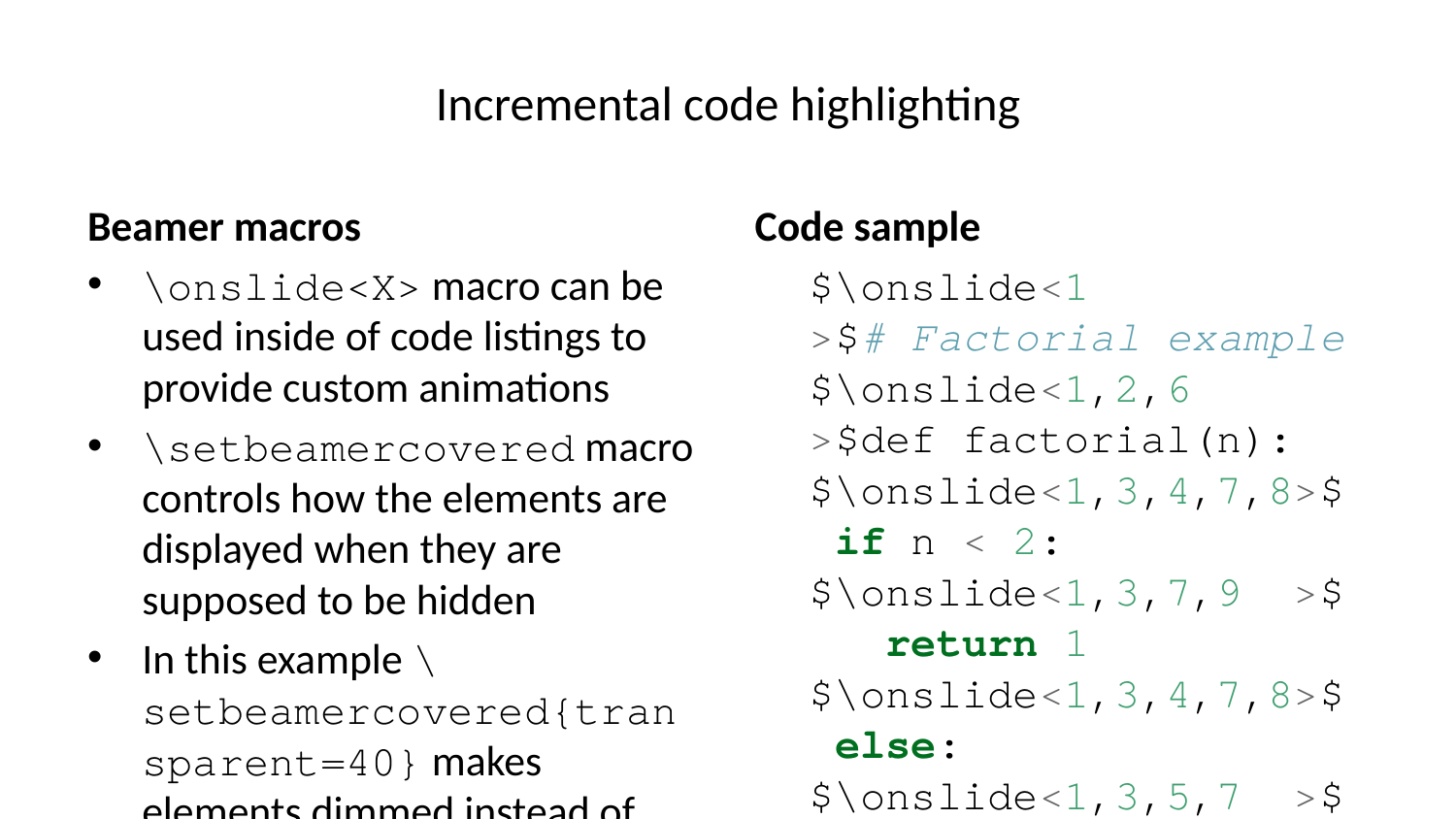

# Incremental code highlighting
Beamer macros
\onslide<X> macro can be used inside of code listings to provide custom animations
\setbeamercovered macro controls how the elements are displayed when they are supposed to be hidden
In this example \setbeamercovered{transparent=40} makes elements dimmed instead of being hidden completely
Code sample
$\onslide<1        >$# Factorial example
$\onslide<1,2,6    >$def factorial(n):
$\onslide<1,3,4,7,8>$  if n < 2:
$\onslide<1,3,7,9  >$    return 1
$\onslide<1,3,4,7,8>$  else:
$\onslide<1,3,5,7  >$    return n * factorial(n-1)